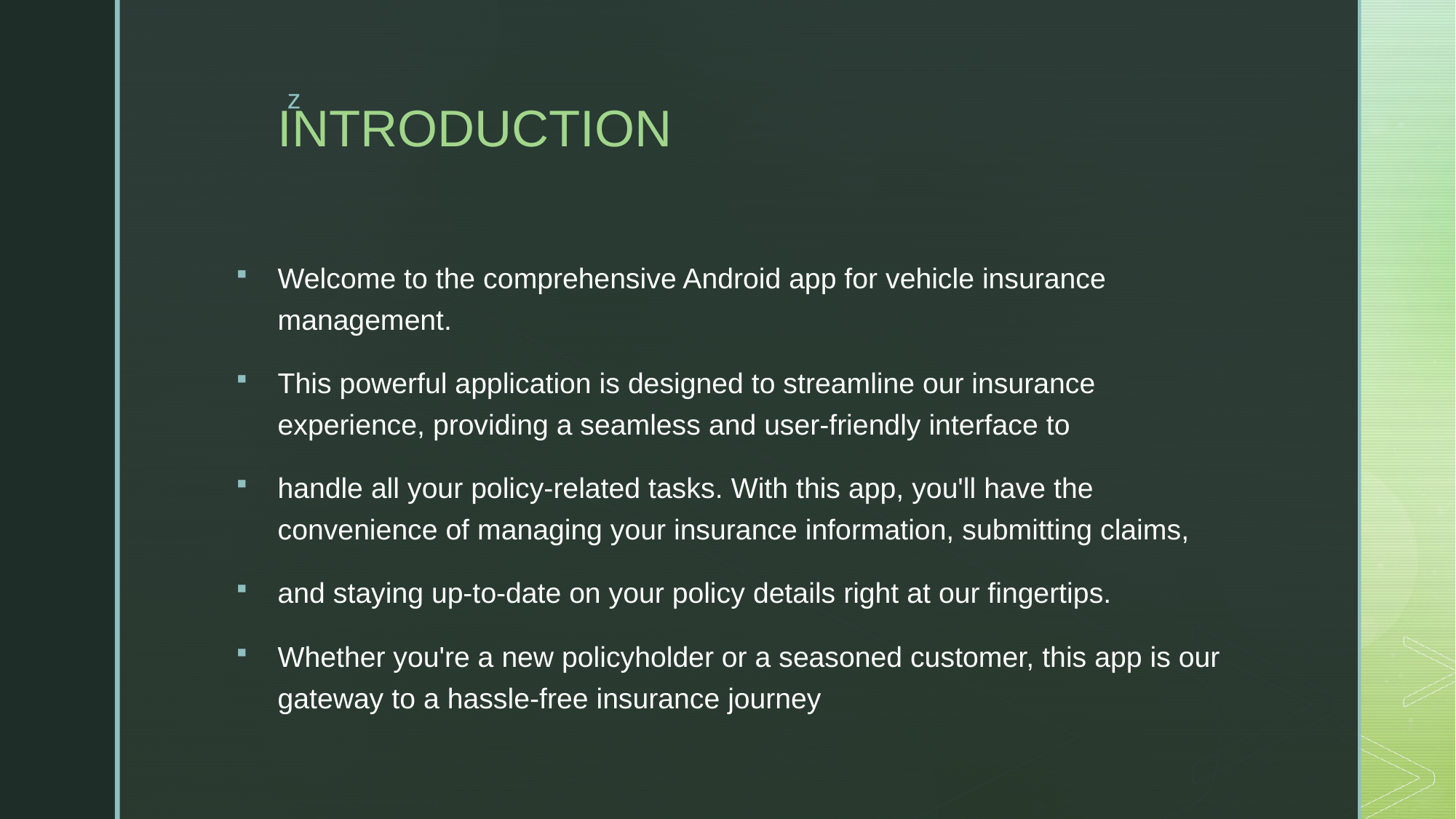

# INTRODUCTION
Welcome to the comprehensive Android app for vehicle insurance management.
This powerful application is designed to streamline our insurance experience, providing a seamless and user-friendly interface to
handle all your policy-related tasks. With this app, you'll have the convenience of managing your insurance information, submitting claims,
and staying up-to-date on your policy details right at our fingertips.
Whether you're a new policyholder or a seasoned customer, this app is our gateway to a hassle-free insurance journey